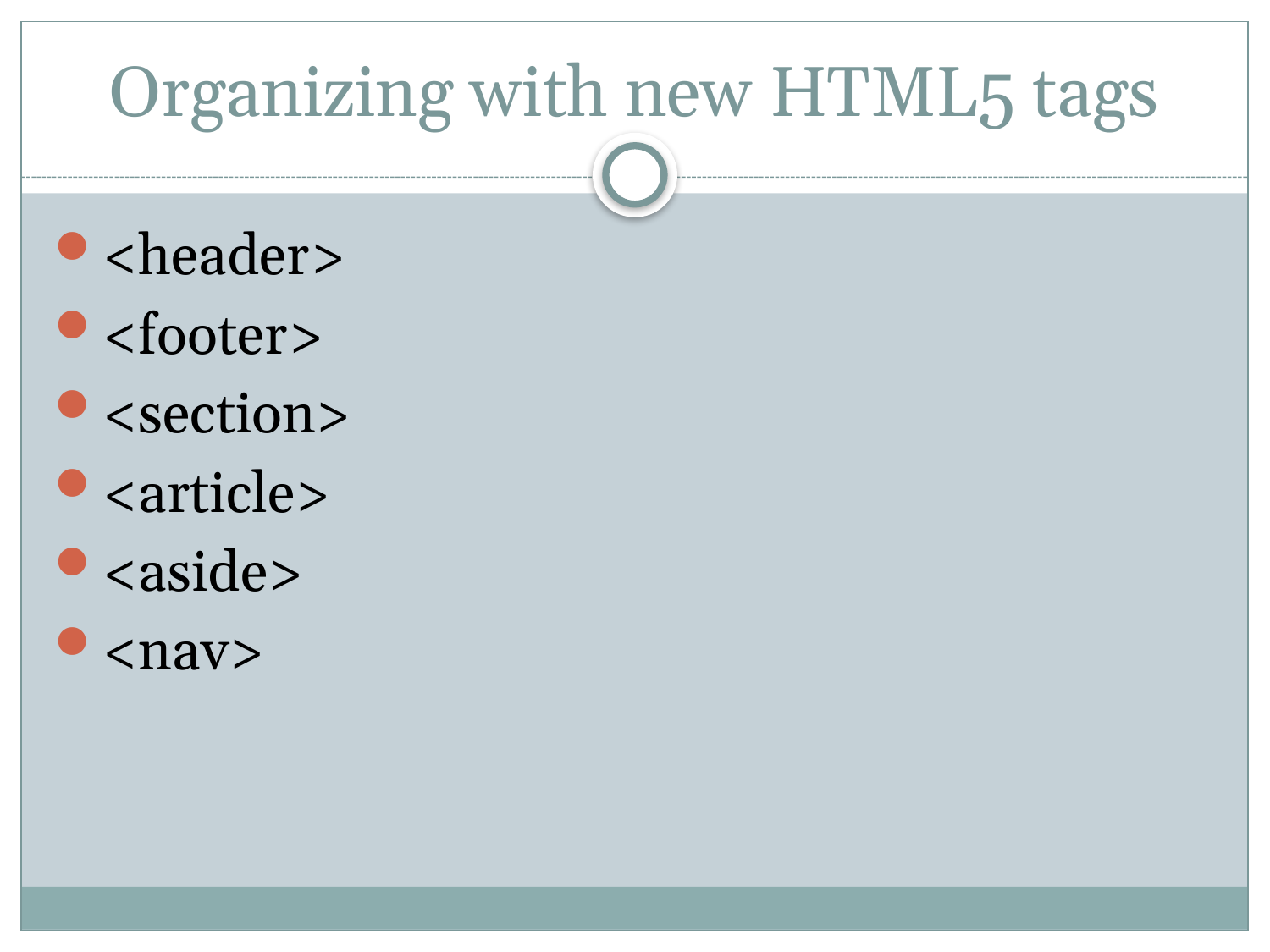

# Organizing with new HTML5 tags
<header>
<footer>
<section>
<article>
<aside>
<nav>